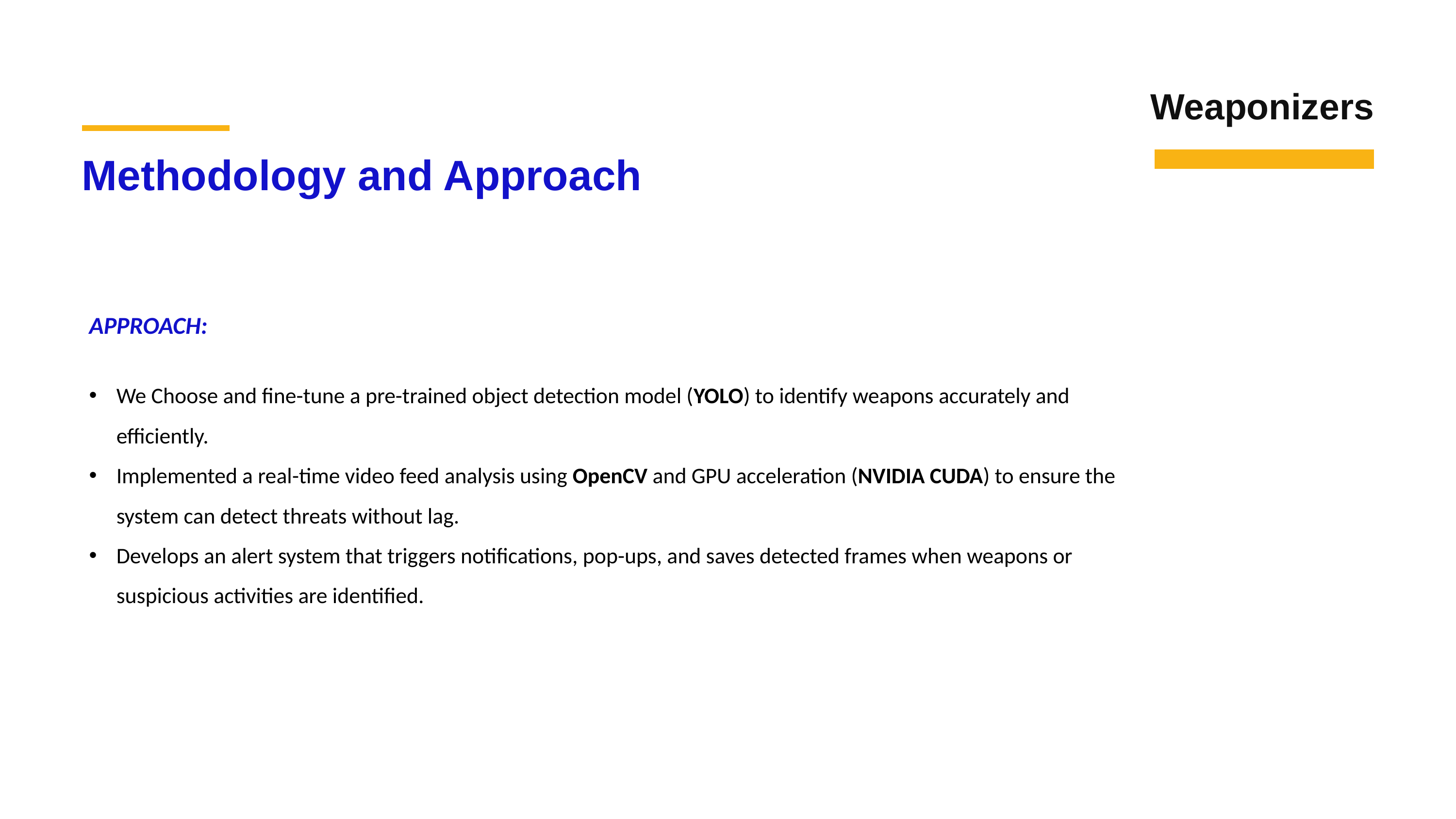

Weaponizers

Methodology and Approach
APPROACH:

We Choose and fine-tune a pre-trained object detection model (YOLO) to identify weapons accurately and efficiently.
Implemented a real-time video feed analysis using OpenCV and GPU acceleration (NVIDIA CUDA) to ensure the system can detect threats without lag.
Develops an alert system that triggers notifications, pop-ups, and saves detected frames when weapons or suspicious activities are identified.